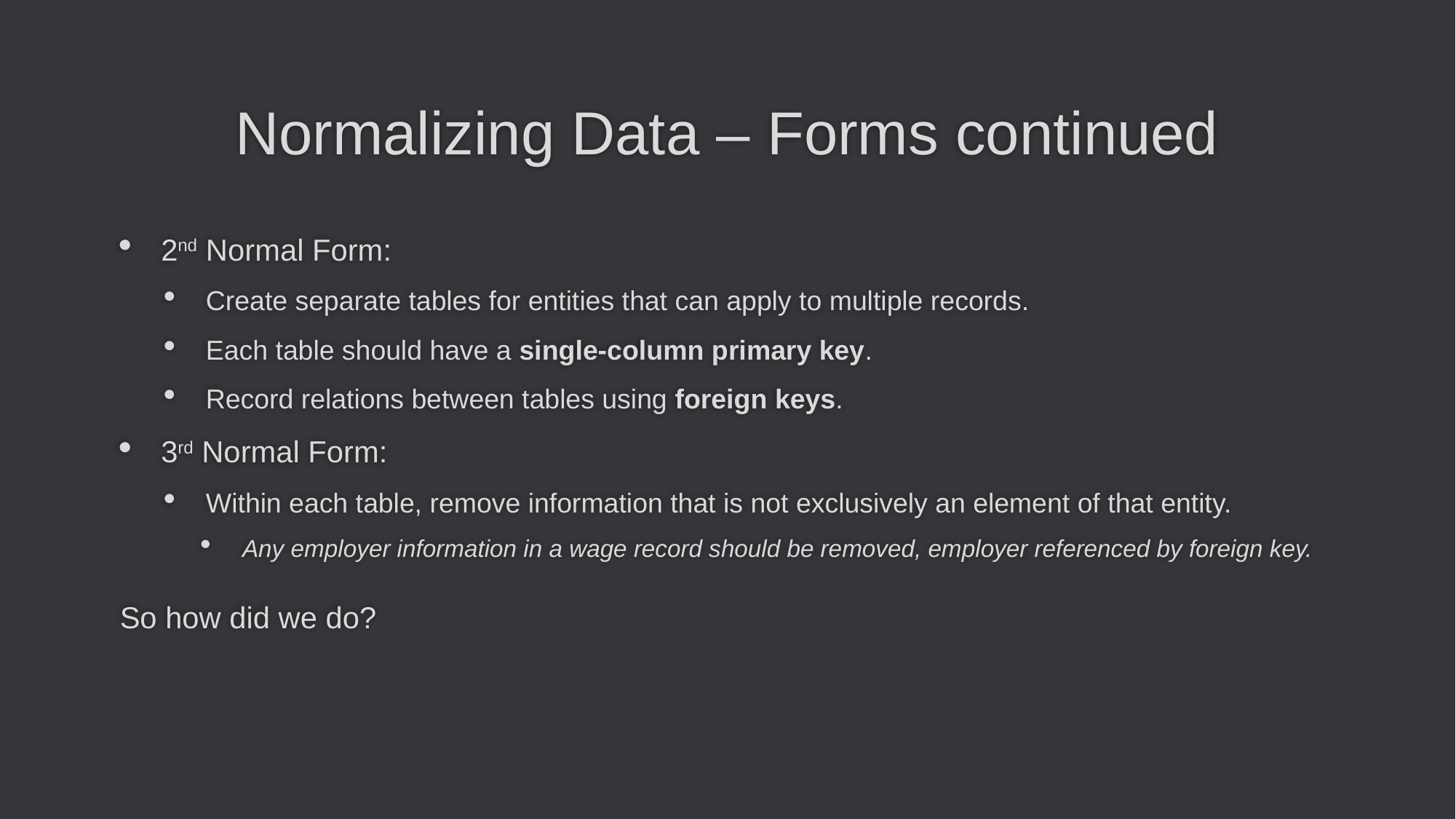

# Normalizing Data – Forms continued
2nd Normal Form:
Create separate tables for entities that can apply to multiple records.
Each table should have a single-column primary key.
Record relations between tables using foreign keys.
3rd Normal Form:
Within each table, remove information that is not exclusively an element of that entity.
Any employer information in a wage record should be removed, employer referenced by foreign key.

So how did we do?